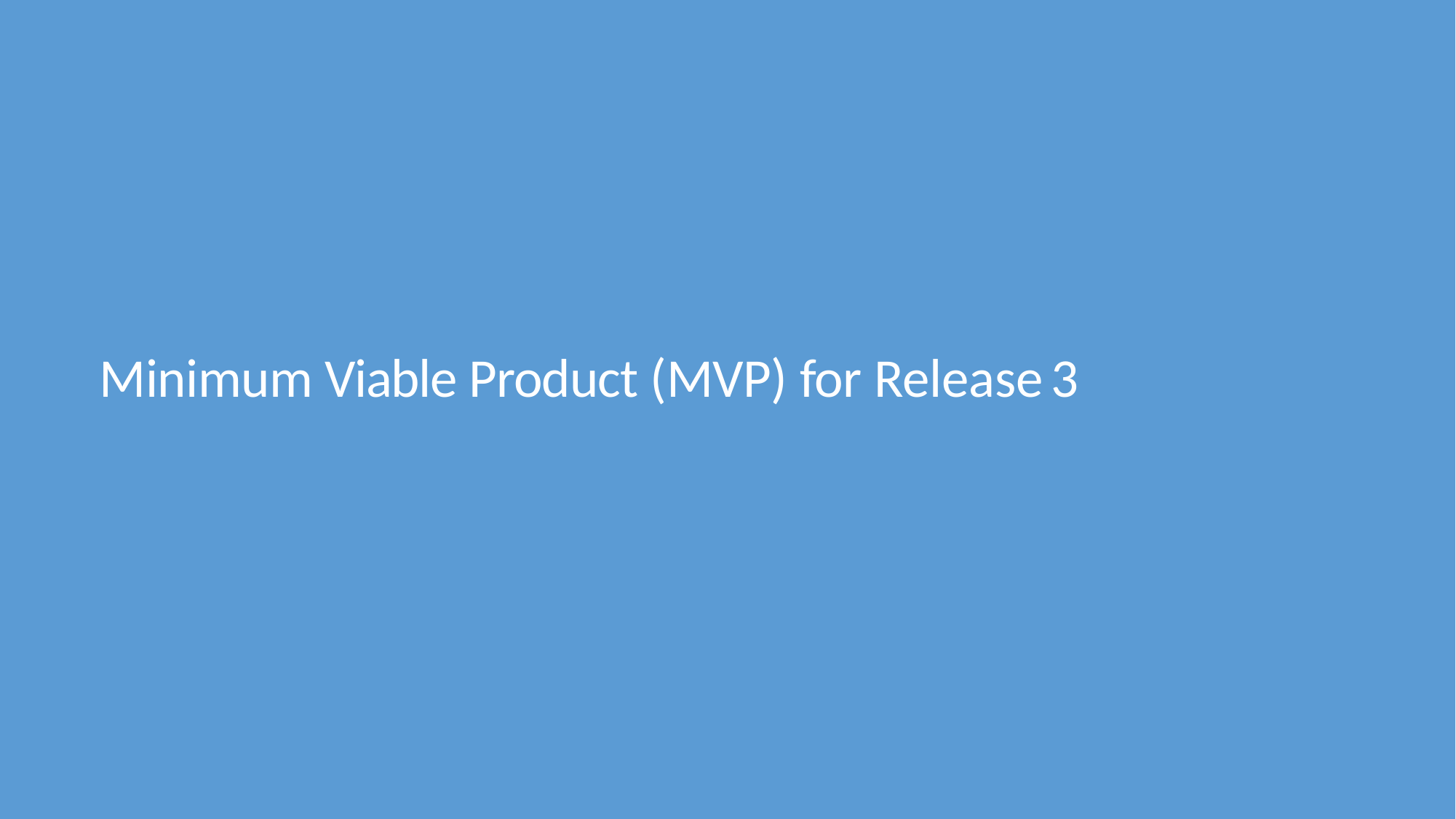

# Minimum Viable Product (MVP) for Release 3